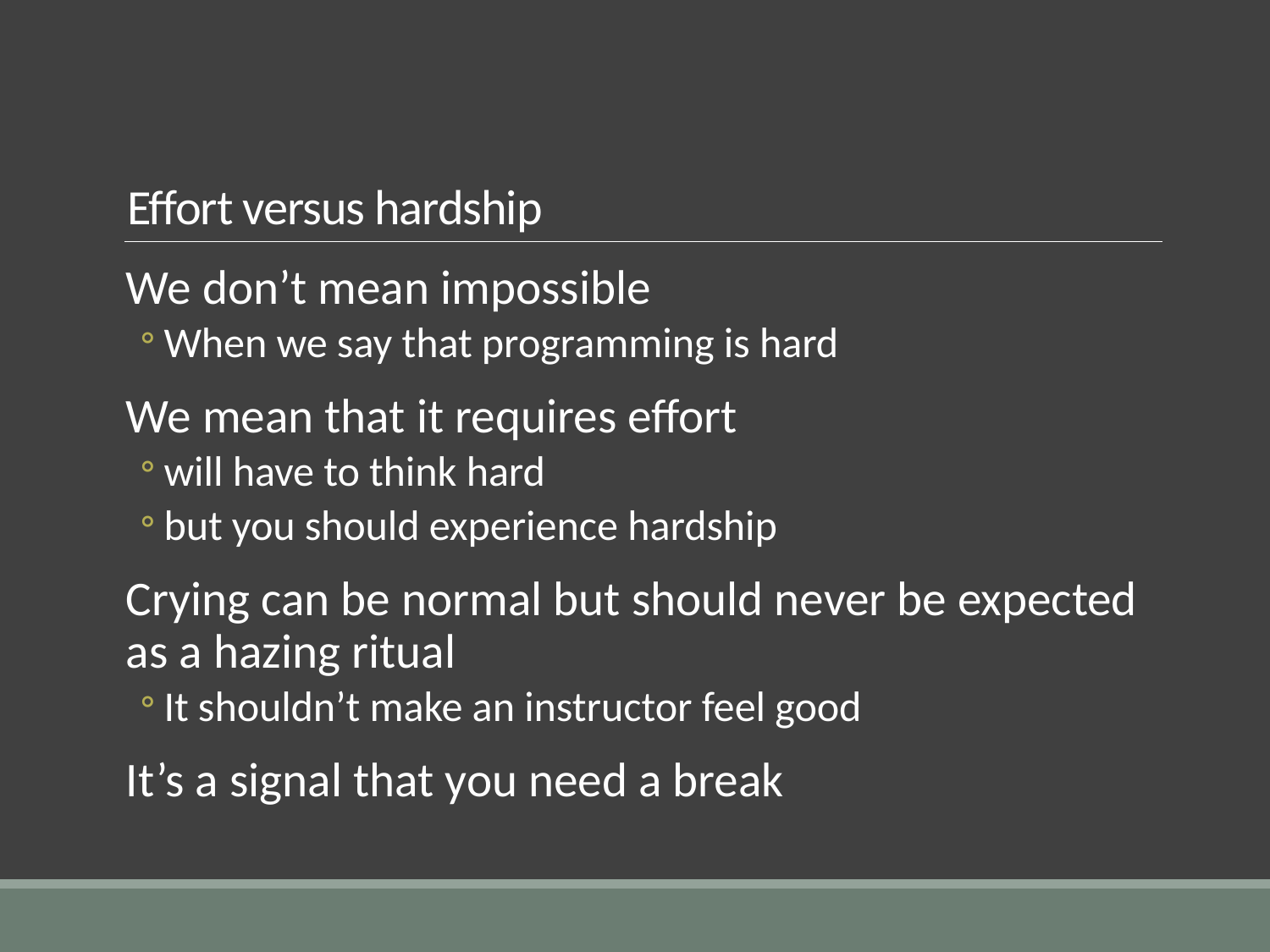

# Effort versus hardship
We don’t mean impossible
When we say that programming is hard
We mean that it requires effort
will have to think hard
but you should experience hardship
Crying can be normal but should never be expected as a hazing ritual
It shouldn’t make an instructor feel good
It’s a signal that you need a break